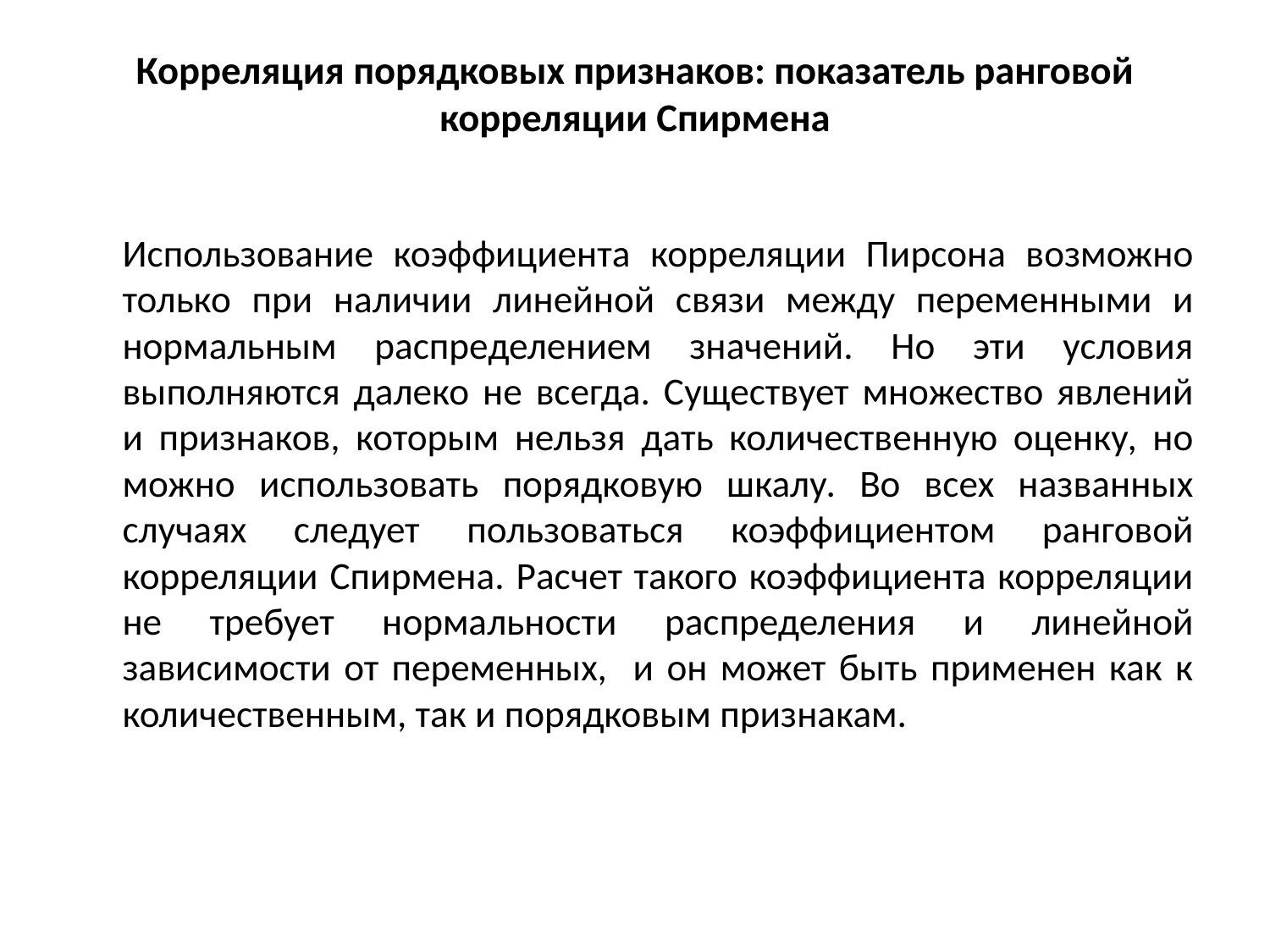

# Корреляция порядковых признаков: показатель ранговой корреляции Спирмена
		Использование коэффициента корреляции Пирсона возможно только при наличии линейной связи между переменными и нормальным распределением значений. Но эти условия выполняются далеко не всегда. Существует множество явлений и признаков, которым нельзя дать количественную оценку, но можно использовать порядковую шкалу. Во всех названных случаях следует пользоваться коэффициентом ранговой корреляции Спирмена. Расчет такого коэффициента корреляции не требует нормальности распределения и линейной зависимости от переменных,  и он может быть применен как к количественным, так и порядковым признакам.